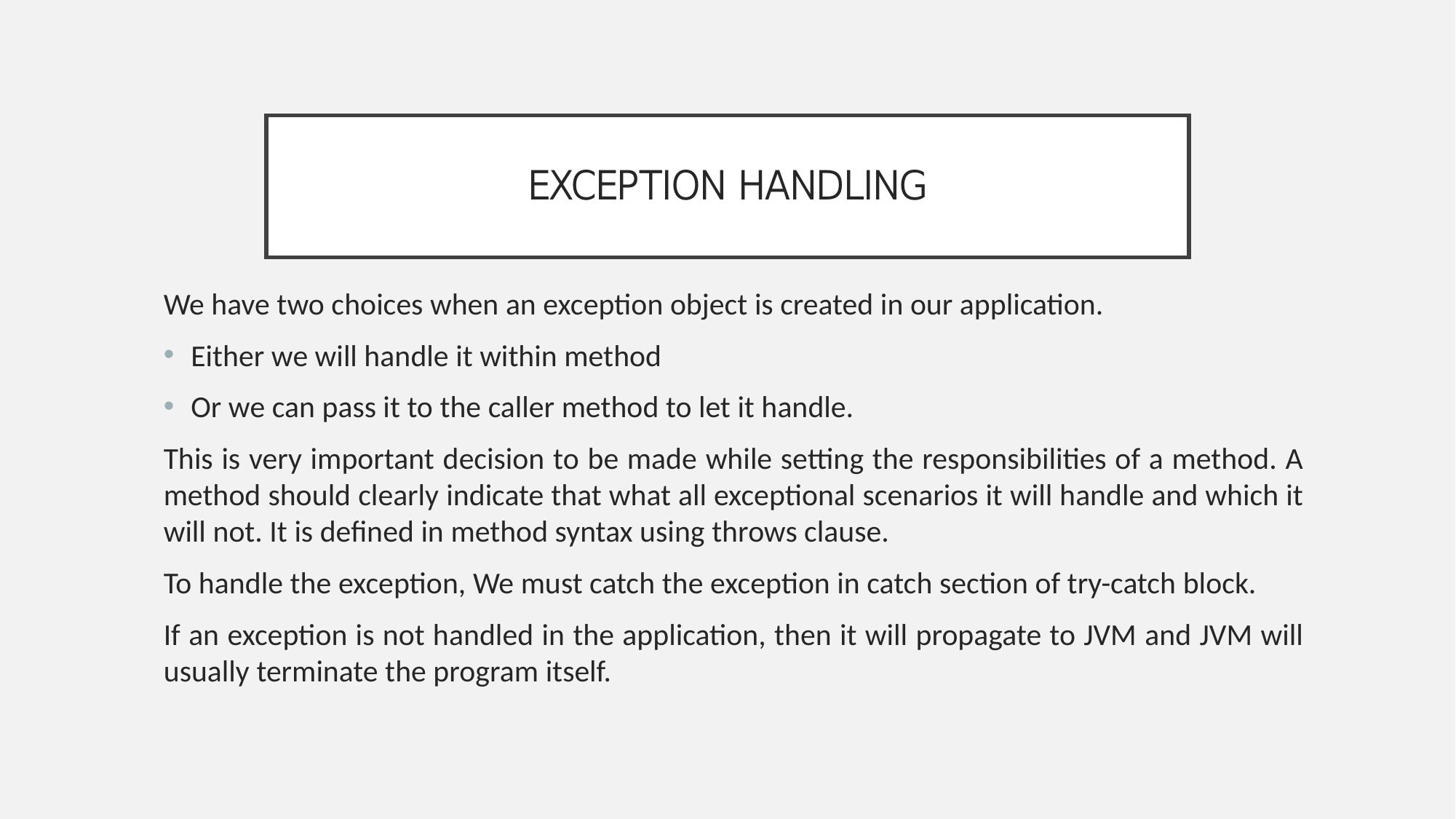

# EXCEPTION HANDLING
We have two choices when an exception object is created in our application.
Either we will handle it within method
Or we can pass it to the caller method to let it handle.
This is very important decision to be made while setting the responsibilities of a method. A method should clearly indicate that what all exceptional scenarios it will handle and which it will not. It is defined in method syntax using throws clause.
To handle the exception, We must catch the exception in catch section of try-catch block.
If an exception is not handled in the application, then it will propagate to JVM and JVM will usually terminate the program itself.